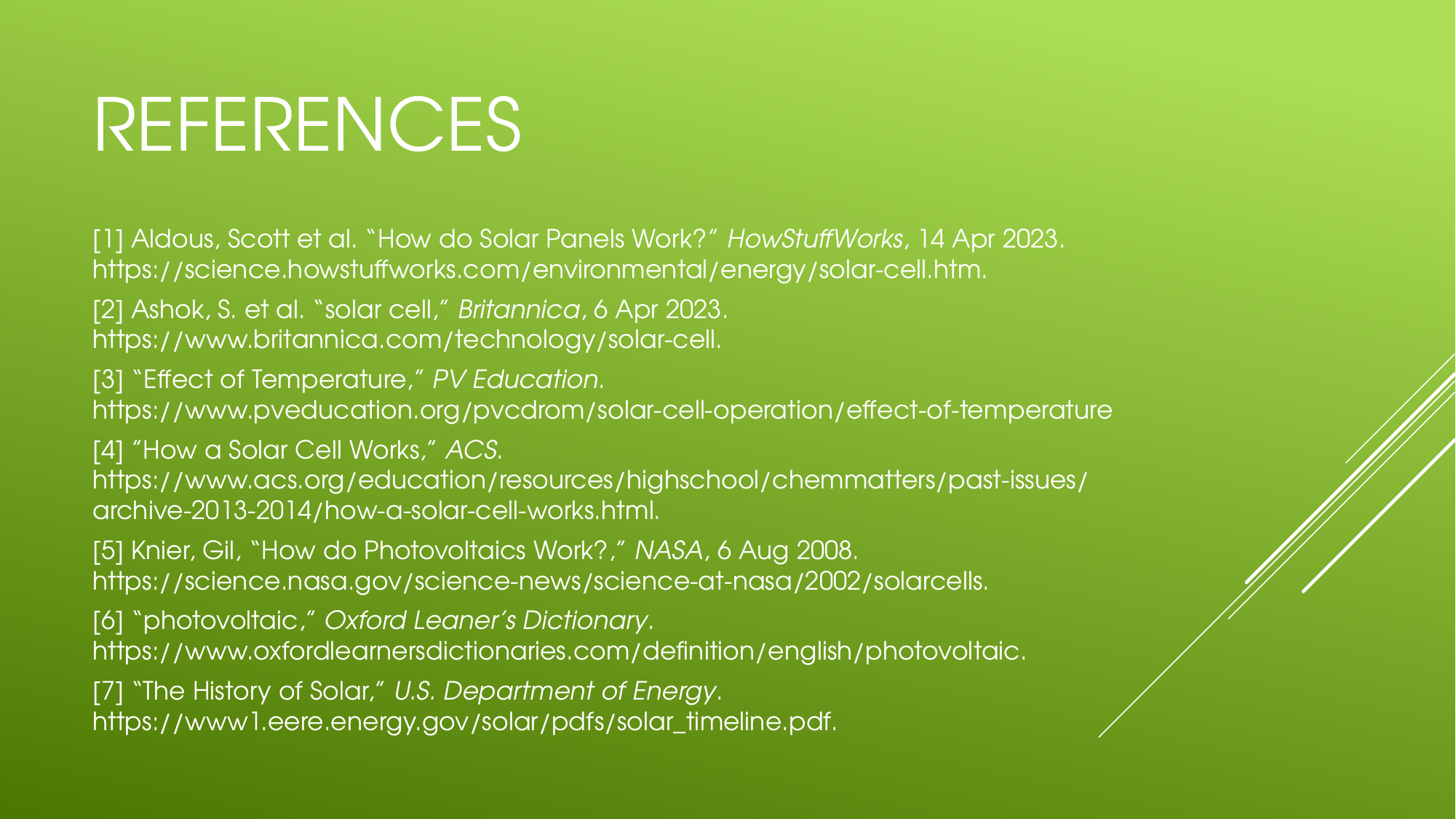

# references
[1] Aldous, Scott et al. “How do Solar Panels Work?” HowStuffWorks, 14 Apr 2023. https://science.howstuffworks.com/environmental/energy/solar-cell.htm.
[2] Ashok, S. et al. “solar cell,” Britannica, 6 Apr 2023. https://www.britannica.com/technology/solar-cell.
[3] “Effect of Temperature,” PV Education. https://www.pveducation.org/pvcdrom/solar-cell-operation/effect-of-temperature
[4] ”How a Solar Cell Works,” ACS. https://www.acs.org/education/resources/highschool/chemmatters/past-issues/archive-2013-2014/how-a-solar-cell-works.html.
[5] Knier, Gil, “How do Photovoltaics Work?,” NASA, 6 Aug 2008. https://science.nasa.gov/science-news/science-at-nasa/2002/solarcells.
[6] “photovoltaic,” Oxford Leaner’s Dictionary. https://www.oxfordlearnersdictionaries.com/definition/english/photovoltaic.
[7] “The History of Solar,” U.S. Department of Energy.  https://www1.eere.energy.gov/solar/pdfs/solar_timeline.pdf.